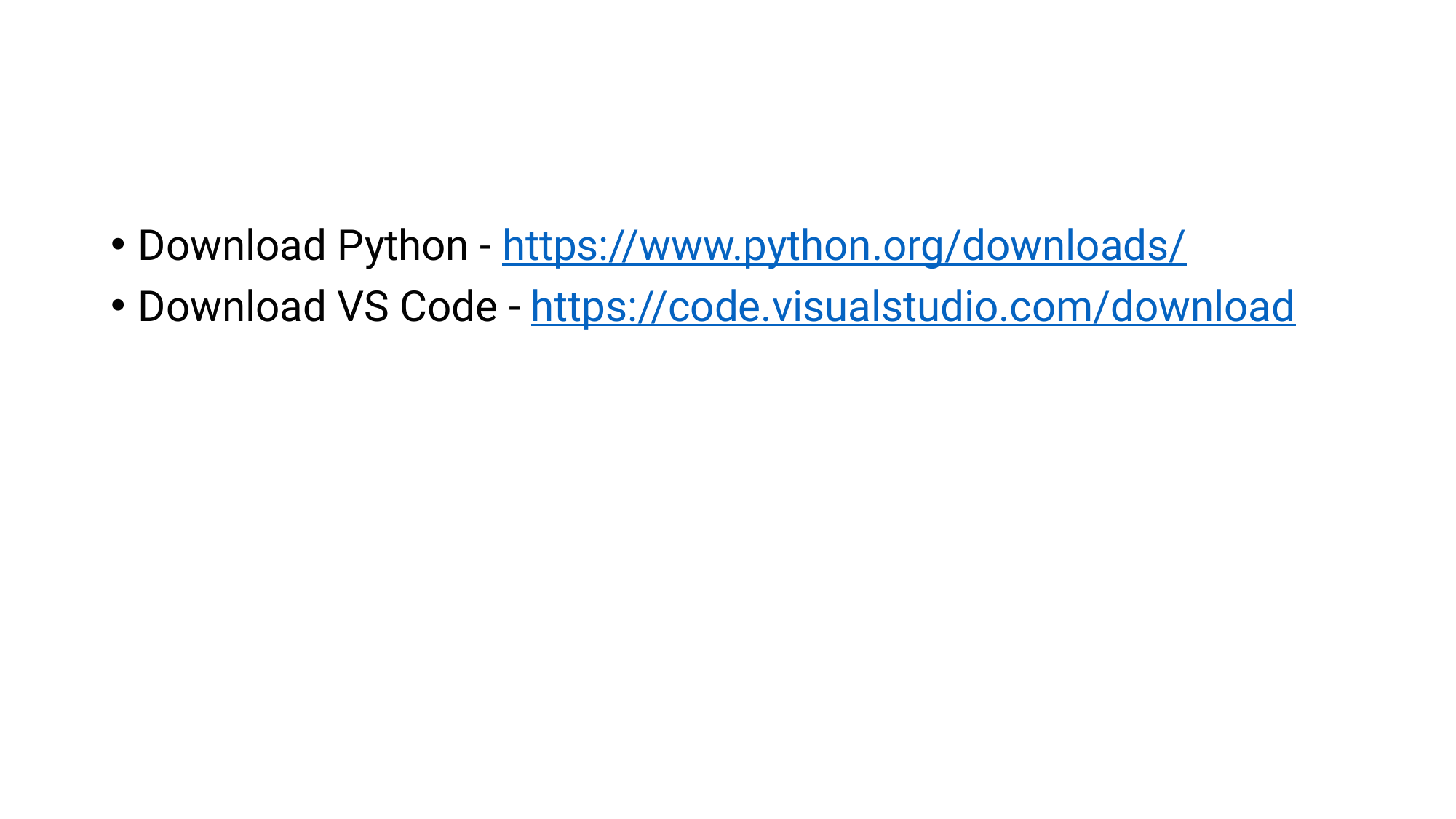

#
Download Python - https://www.python.org/downloads/
Download VS Code - https://code.visualstudio.com/download